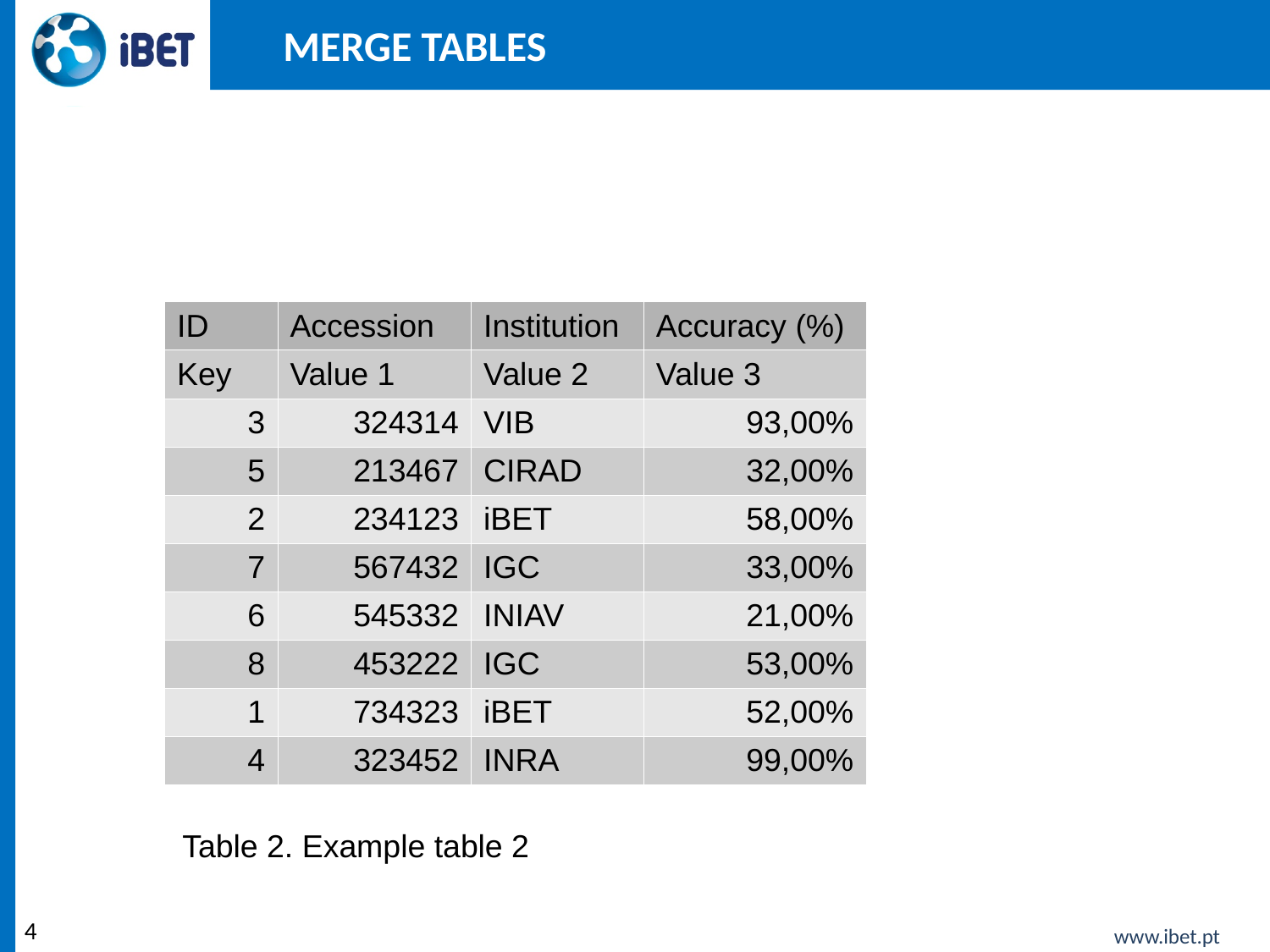

Merge Tables

| ID | Accession | Institution | Accuracy (%) |
| --- | --- | --- | --- |
| Key | Value 1 | Value 2 | Value 3 |
| 3 | 324314 | VIB | 93,00% |
| 5 | 213467 | CIRAD | 32,00% |
| 2 | 234123 | iBET | 58,00% |
| 7 | 567432 | IGC | 33,00% |
| 6 | 545332 | INIAV | 21,00% |
| 8 | 453222 | IGC | 53,00% |
| 1 | 734323 | iBET | 52,00% |
| 4 | 323452 | INRA | 99,00% |
Table 2. Example table 2